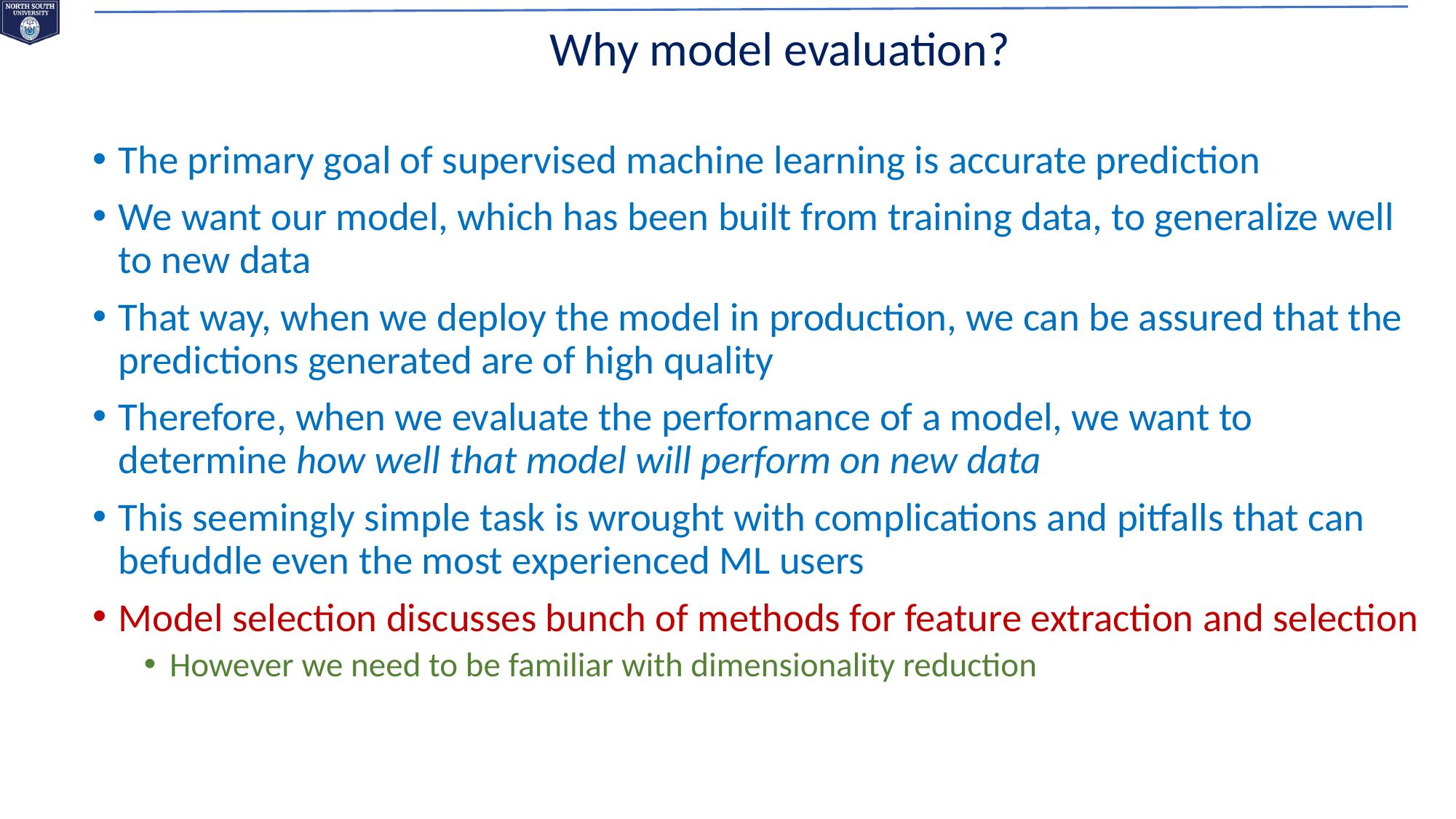

# Why model evaluation?
The primary goal of supervised machine learning is accurate prediction
We want our model, which has been built from training data, to generalize well to new data
That way, when we deploy the model in production, we can be assured that the predictions generated are of high quality
Therefore, when we evaluate the performance of a model, we want to determine how well that model will perform on new data
This seemingly simple task is wrought with complications and pitfalls that can befuddle even the most experienced ML users
Model selection discusses bunch of methods for feature extraction and selection
However we need to be familiar with dimensionality reduction